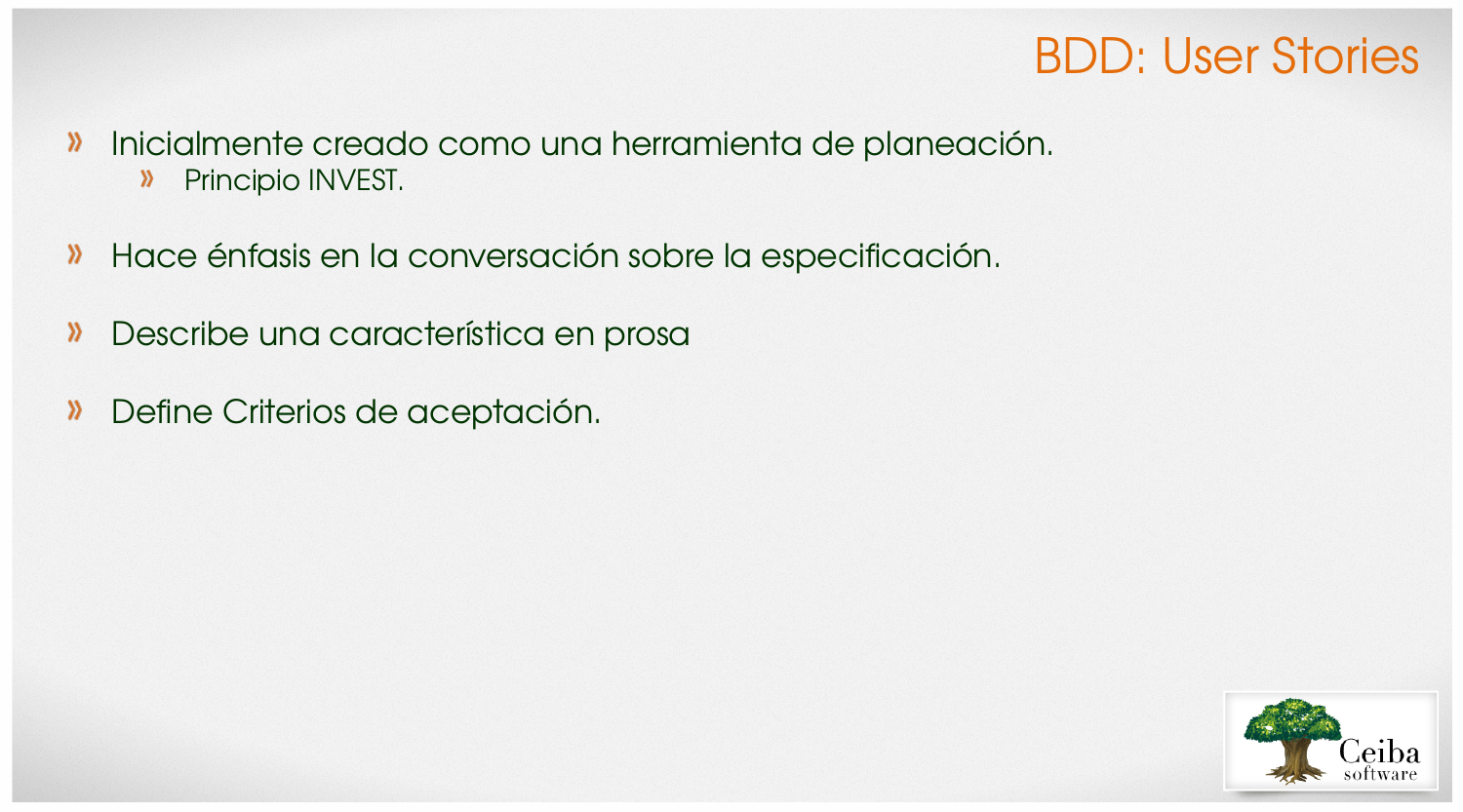

BDD: User Stories
Inicialmente creado como una herramienta de planeación.
Principio INVEST.

Hace énfasis en la conversación sobre la especificación.

Describe una característica en prosa

Define Criterios de aceptación.